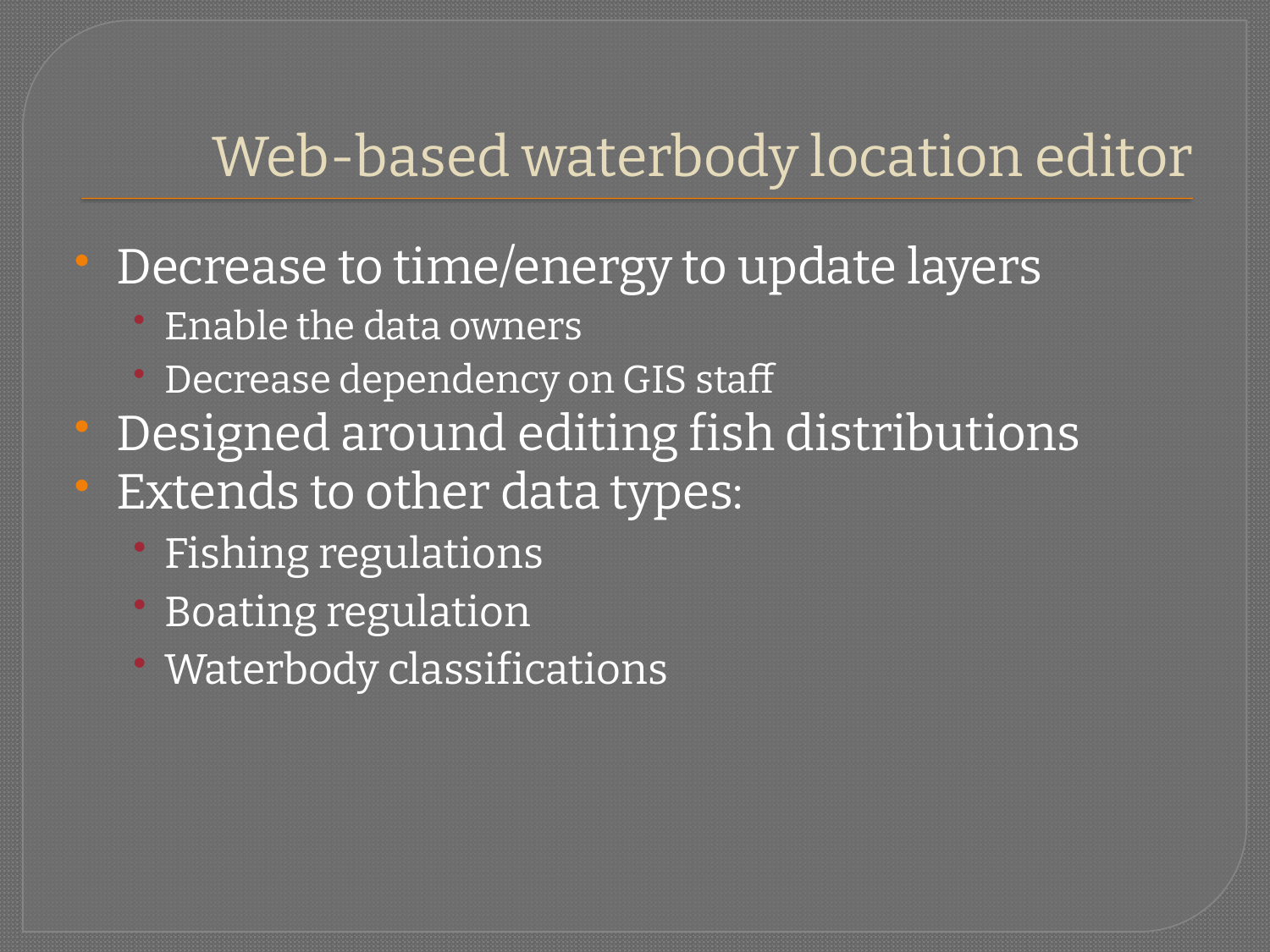

# Web-based waterbody location editor
Decrease to time/energy to update layers
Enable the data owners
Decrease dependency on GIS staff
Designed around editing fish distributions
Extends to other data types:
Fishing regulations
Boating regulation
Waterbody classifications